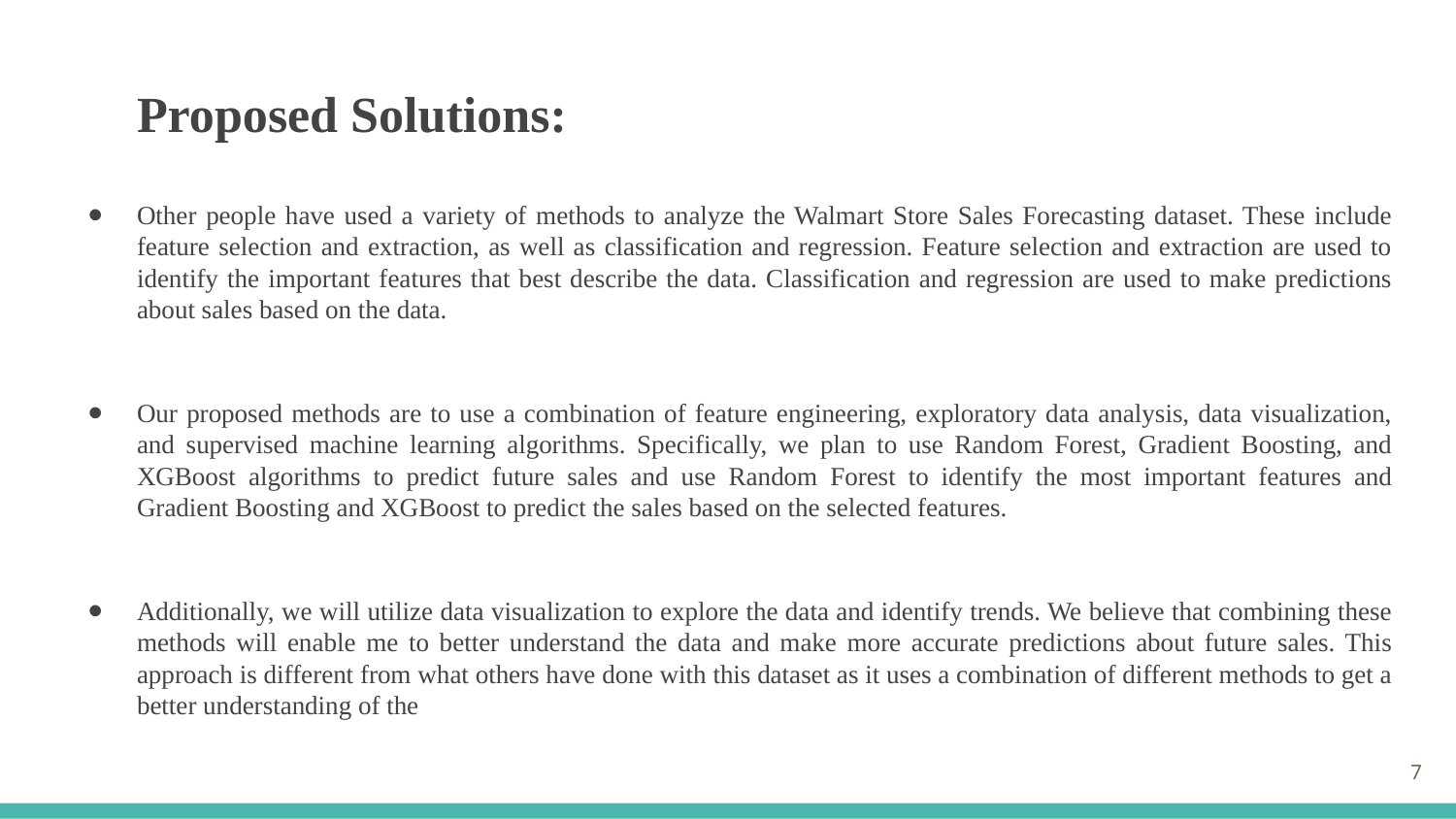

# Proposed Solutions:
Other people have used a variety of methods to analyze the Walmart Store Sales Forecasting dataset. These include feature selection and extraction, as well as classification and regression. Feature selection and extraction are used to identify the important features that best describe the data. Classification and regression are used to make predictions about sales based on the data.

Our proposed methods are to use a combination of feature engineering, exploratory data analysis, data visualization, and supervised machine learning algorithms. Specifically, we plan to use Random Forest, Gradient Boosting, and XGBoost algorithms to predict future sales and use Random Forest to identify the most important features and Gradient Boosting and XGBoost to predict the sales based on the selected features.

Additionally, we will utilize data visualization to explore the data and identify trends. We believe that combining these methods will enable me to better understand the data and make more accurate predictions about future sales. This approach is different from what others have done with this dataset as it uses a combination of different methods to get a better understanding of the

7